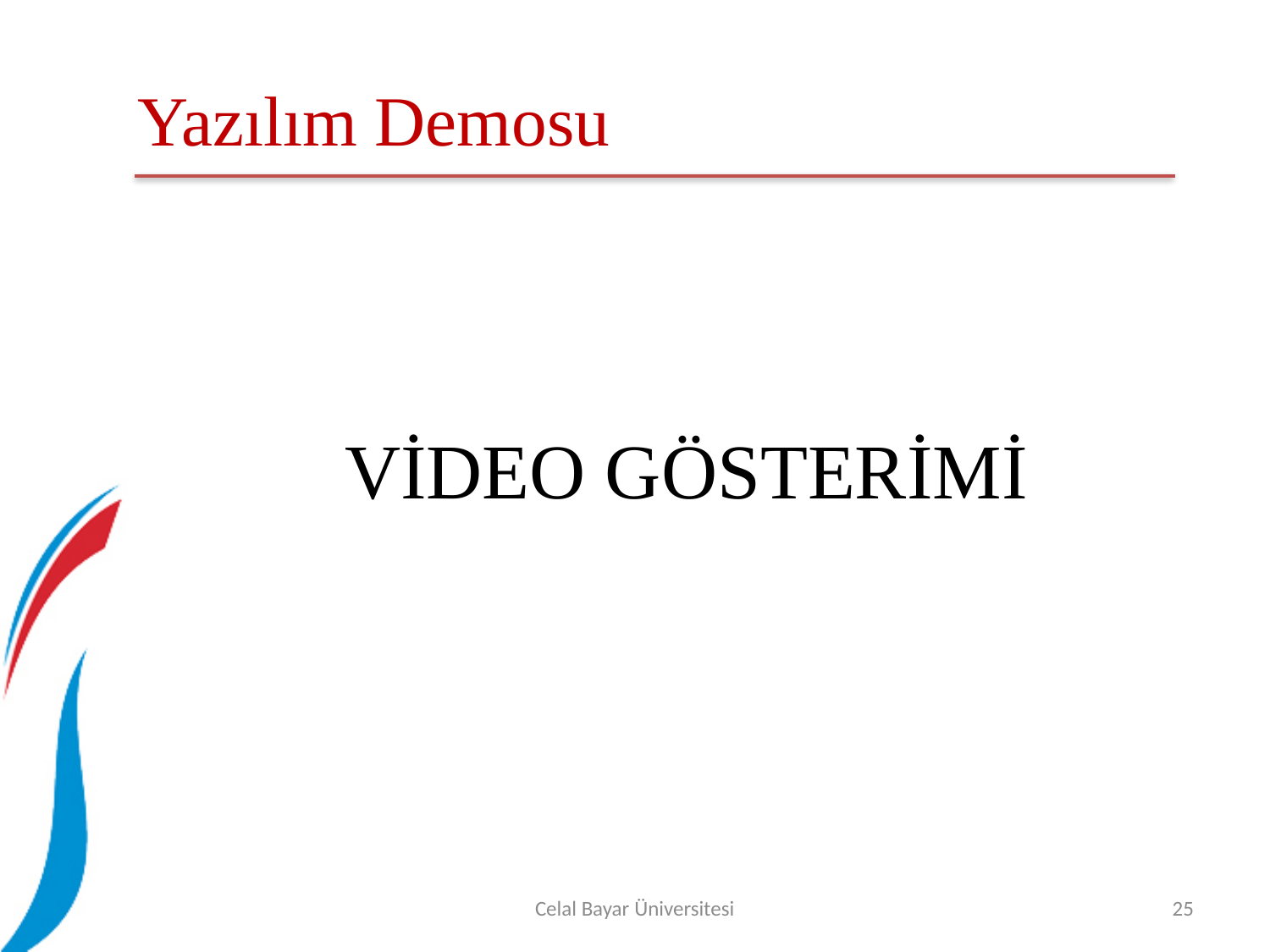

# Yazılım Demosu

VİDEO GÖSTERİMİ
Celal Bayar Üniversitesi
25